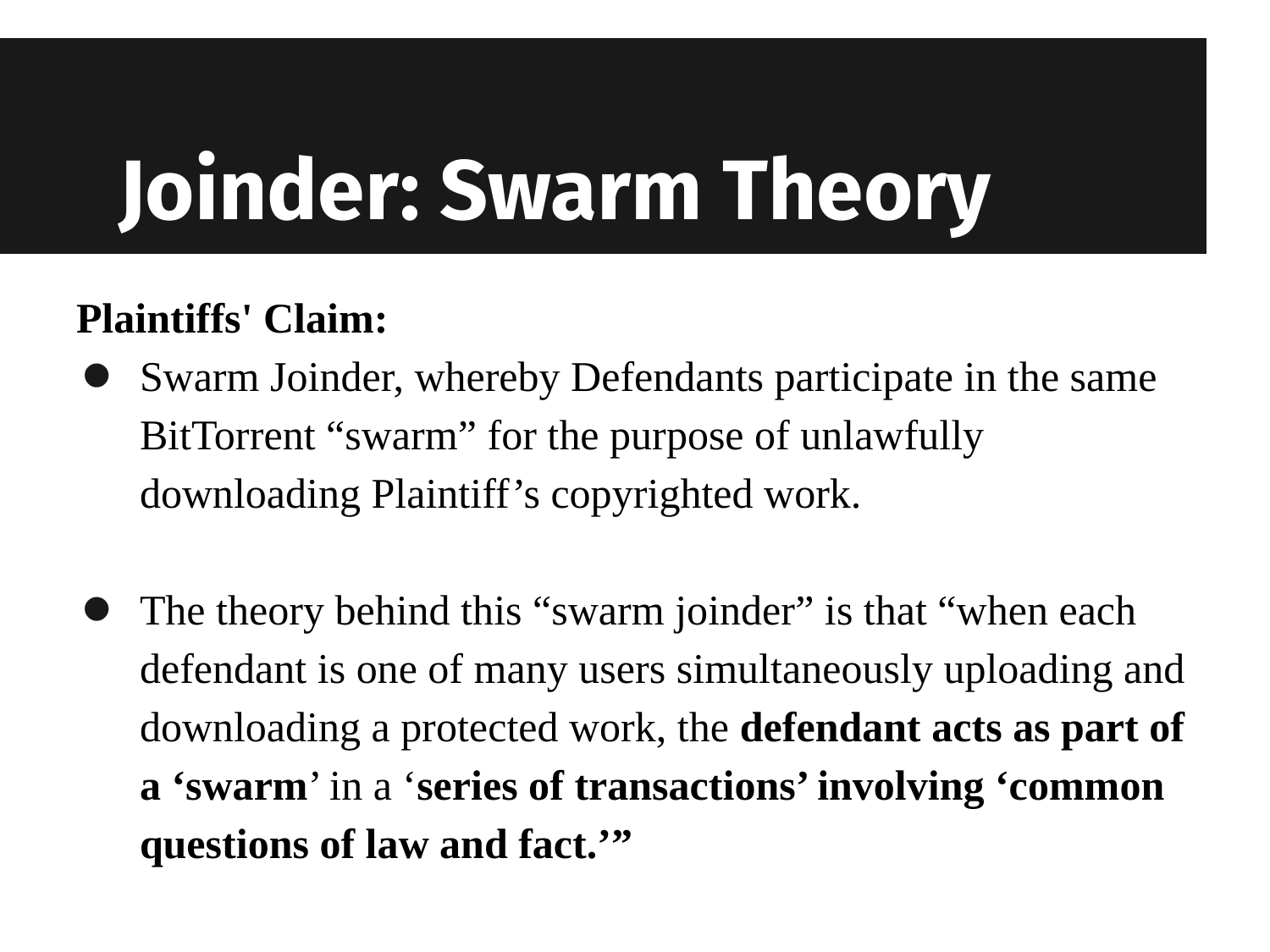

# Joinder: Swarm Theory
Plaintiffs' Claim:
Swarm Joinder, whereby Defendants participate in the same BitTorrent “swarm” for the purpose of unlawfully downloading Plaintiff’s copyrighted work.

The theory behind this “swarm joinder” is that “when each defendant is one of many users simultaneously uploading and downloading a protected work, the defendant acts as part of a ‘swarm’ in a ‘series of transactions’ involving ‘common questions of law and fact.’”

Raw Films, 2011 WL 6840590